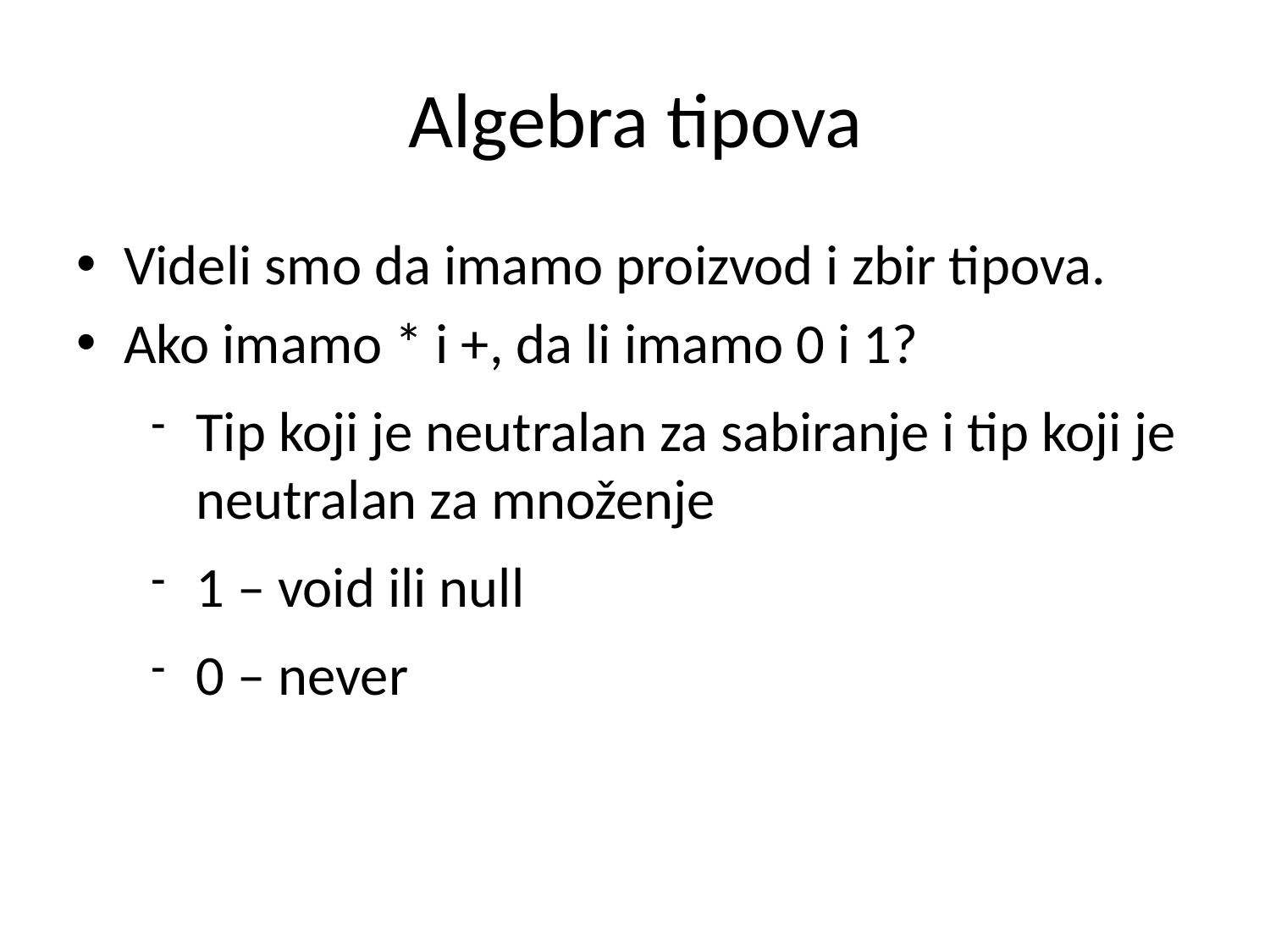

Algebra tipova
Videli smo da imamo proizvod i zbir tipova.
Ako imamo * i +, da li imamo 0 i 1?
Tip koji je neutralan za sabiranje i tip koji je neutralan za množenje
1 – void ili null
0 – never